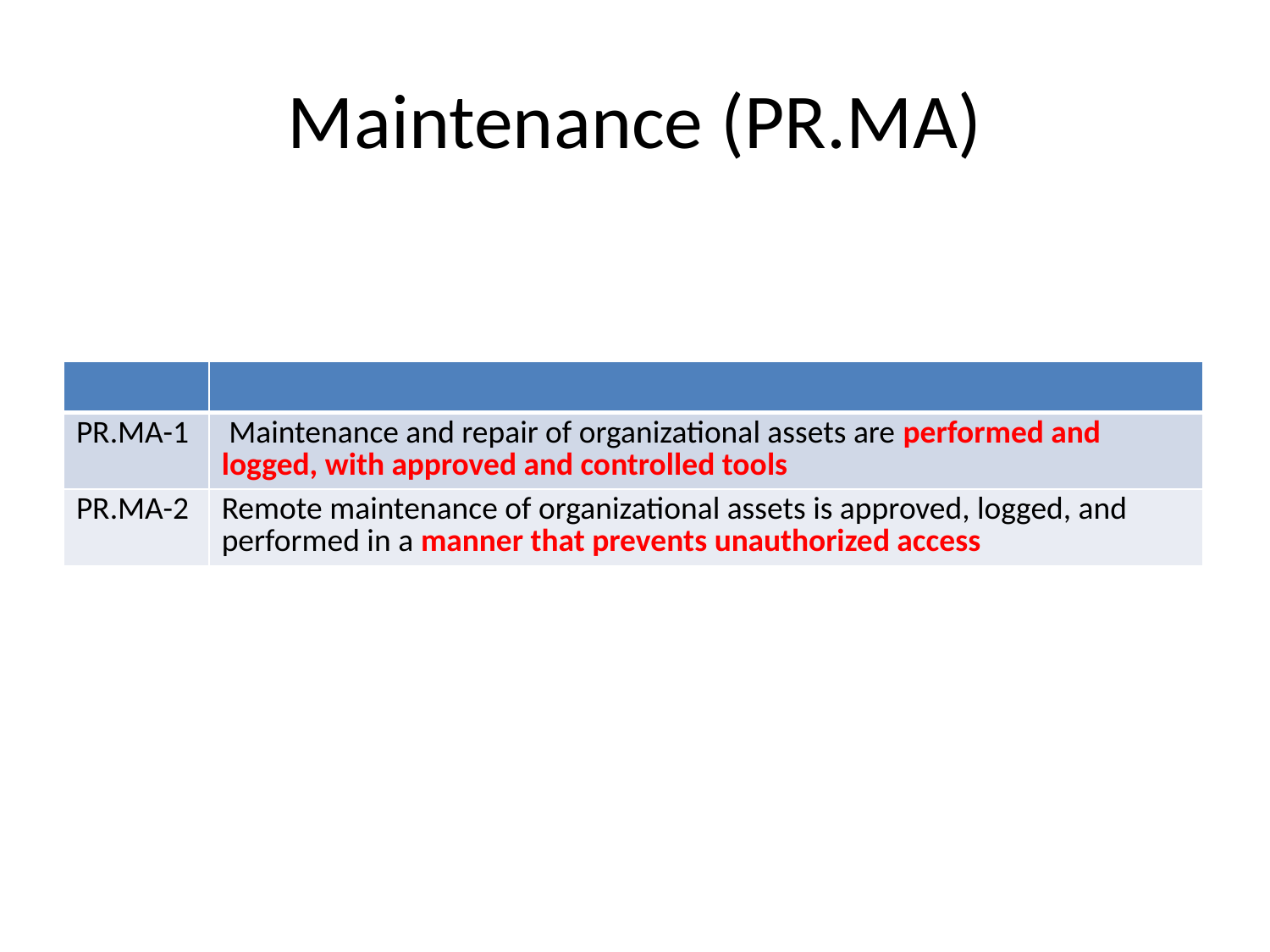

# Maintenance (PR.MA)
|  |  |
| --- | --- |
| PR.MA-1 | Maintenance and repair of organizational assets are performed and logged, with approved and controlled tools |
| PR.MA-2 | Remote maintenance of organizational assets is approved, logged, and performed in a manner that prevents unauthorized access |